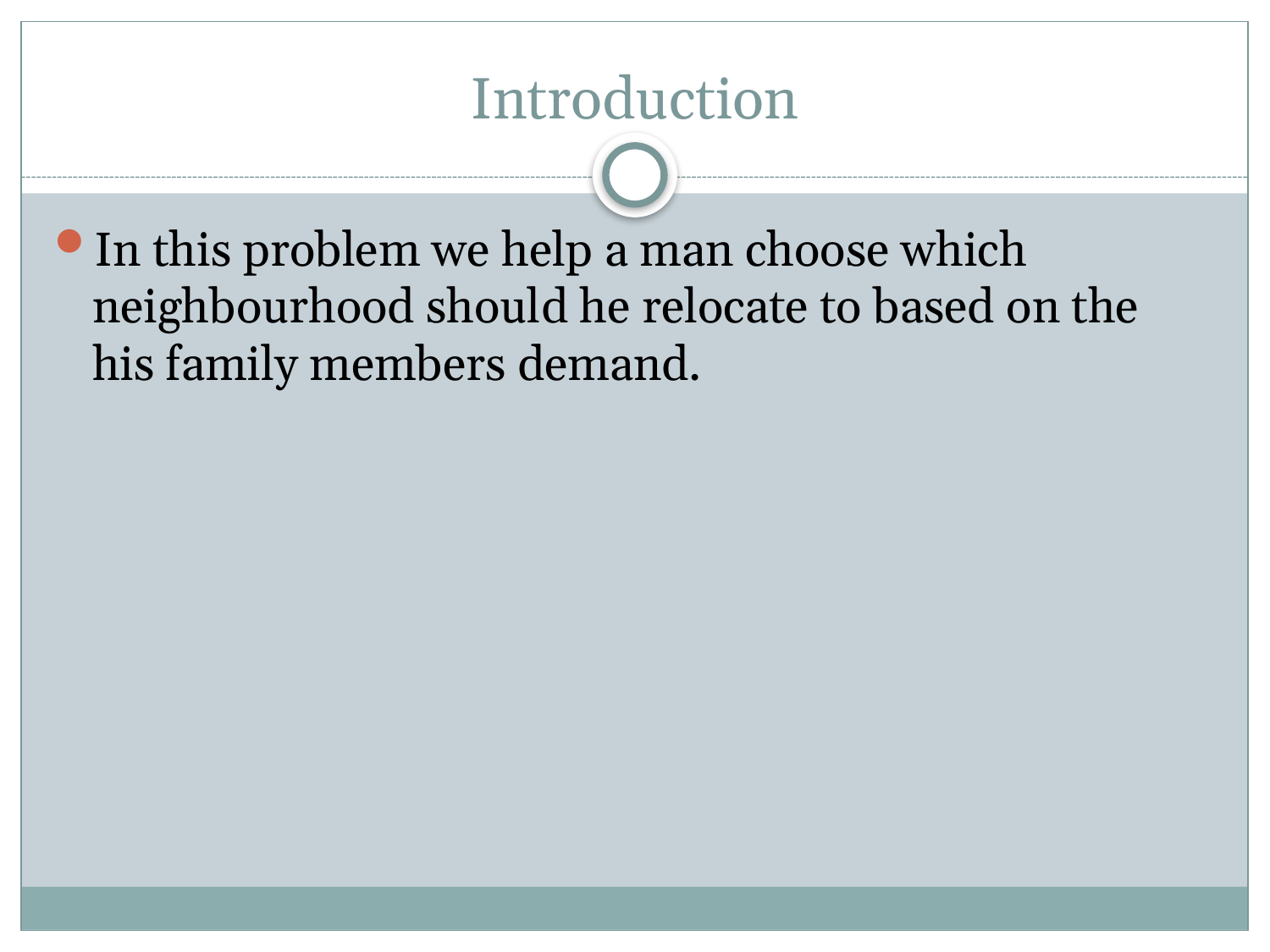

# Introduction
In this problem we help a man choose which neighbourhood should he relocate to based on the his family members demand.